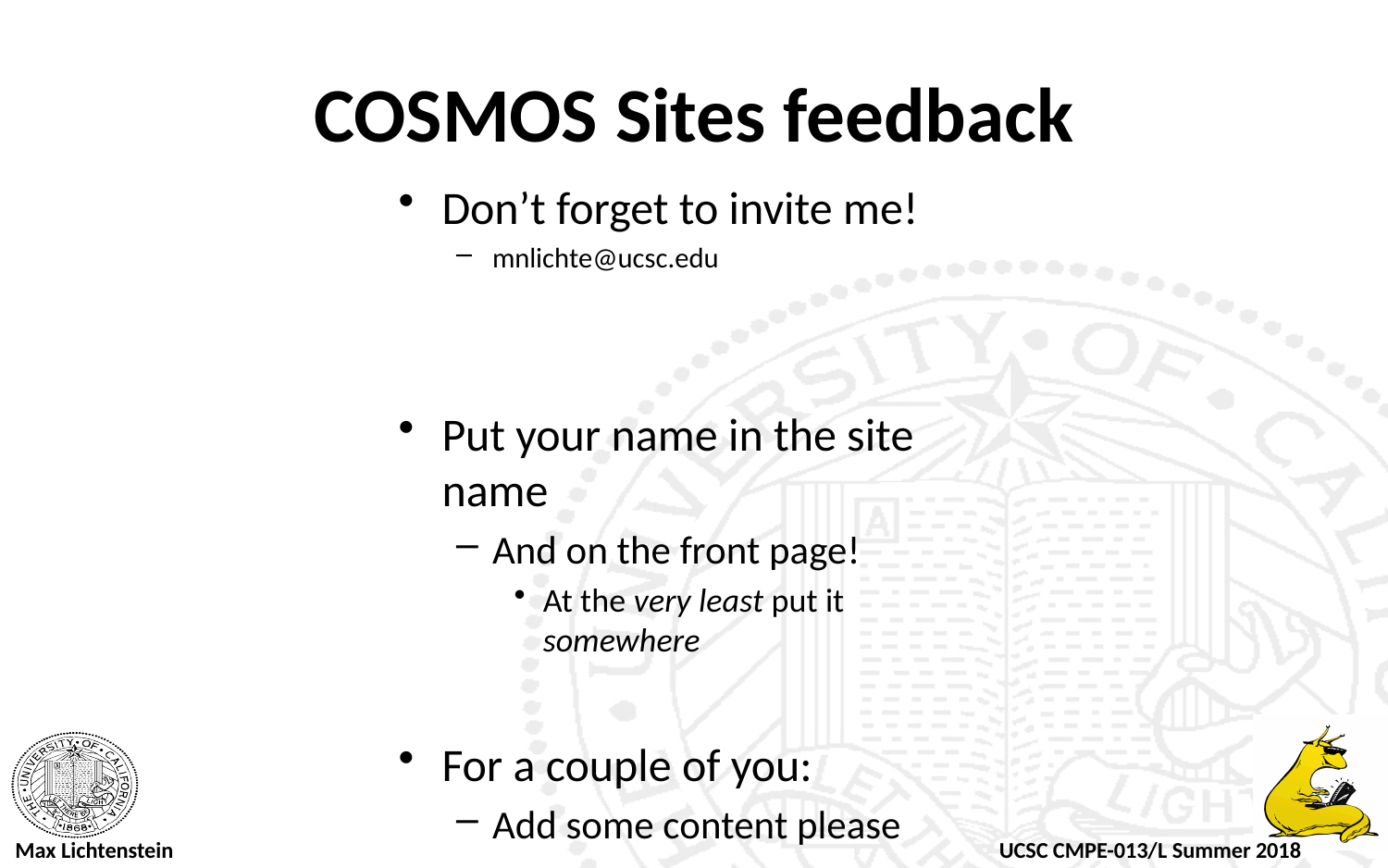

# COSMOS Sites feedback
Don’t forget to invite me!
mnlichte@ucsc.edu

Put your name in the site name
And on the front page!
At the very least put it somewhere

For a couple of you:
Add some content please